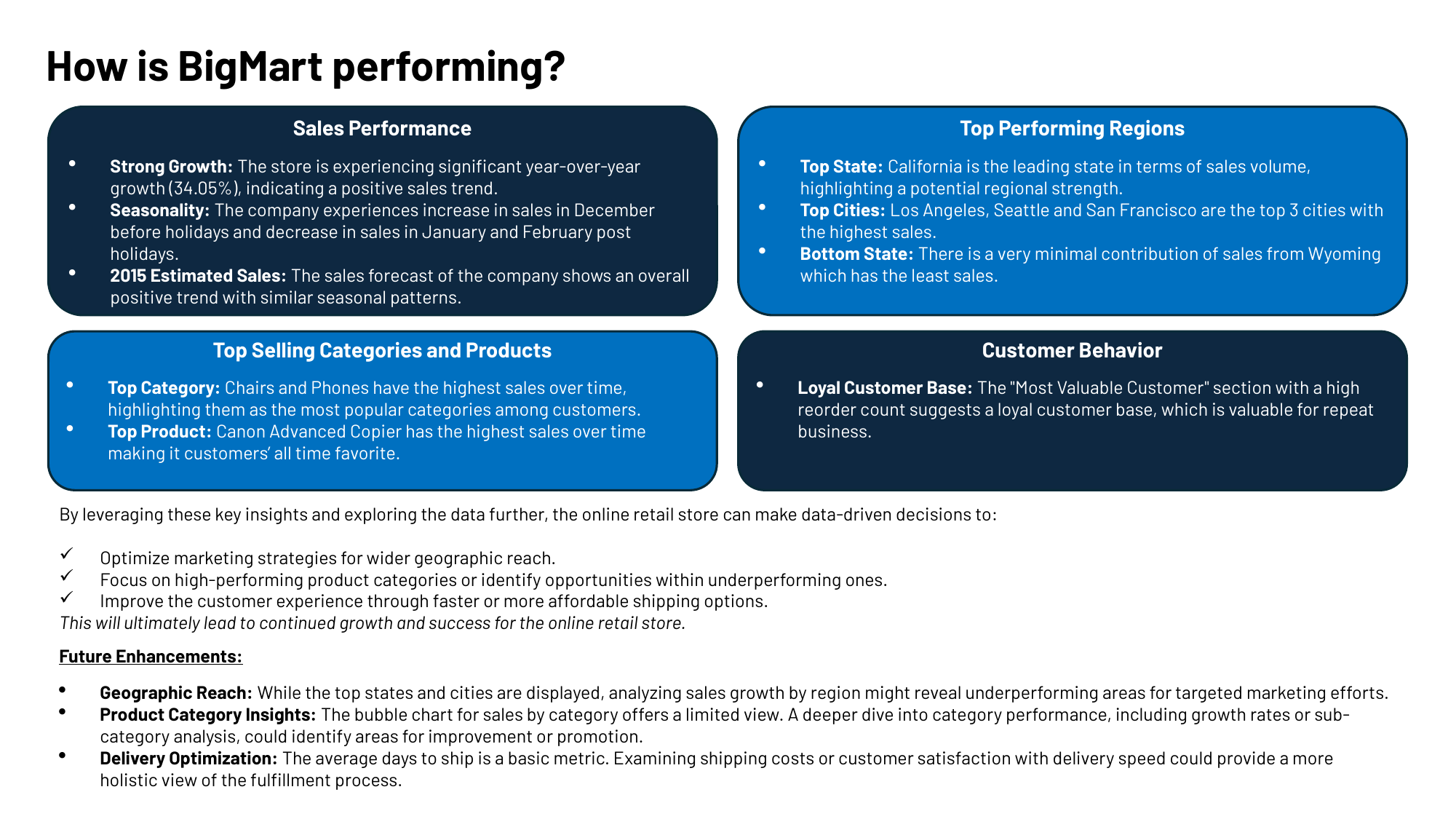

# How is BigMart performing?
Top Performing Regions

Top State: California is the leading state in terms of sales volume, highlighting a potential regional strength.
Top Cities: Los Angeles, Seattle and San Francisco are the top 3 cities with the highest sales.
Bottom State: There is a very minimal contribution of sales from Wyoming which has the least sales.

Sales Performance

Strong Growth: The store is experiencing significant year-over-year growth (34.05%), indicating a positive sales trend.
Seasonality: The company experiences increase in sales in December before holidays and decrease in sales in January and February post holidays.
2015 Estimated Sales: The sales forecast of the company shows an overall positive trend with similar seasonal patterns.
Customer Behavior

Loyal Customer Base: The "Most Valuable Customer" section with a high reorder count suggests a loyal customer base, which is valuable for repeat business.

Top Selling Categories and Products

Top Category: Chairs and Phones have the highest sales over time, highlighting them as the most popular categories among customers.
Top Product: Canon Advanced Copier has the highest sales over time making it customers’ all time favorite.

By leveraging these key insights and exploring the data further, the online retail store can make data-driven decisions to:

Optimize marketing strategies for wider geographic reach.
Focus on high-performing product categories or identify opportunities within underperforming ones.
Improve the customer experience through faster or more affordable shipping options.
This will ultimately lead to continued growth and success for the online retail store.
Future Enhancements:

Geographic Reach: While the top states and cities are displayed, analyzing sales growth by region might reveal underperforming areas for targeted marketing efforts.
Product Category Insights: The bubble chart for sales by category offers a limited view. A deeper dive into category performance, including growth rates or sub-category analysis, could identify areas for improvement or promotion.
Delivery Optimization: The average days to ship is a basic metric. Examining shipping costs or customer satisfaction with delivery speed could provide a more holistic view of the fulfillment process.